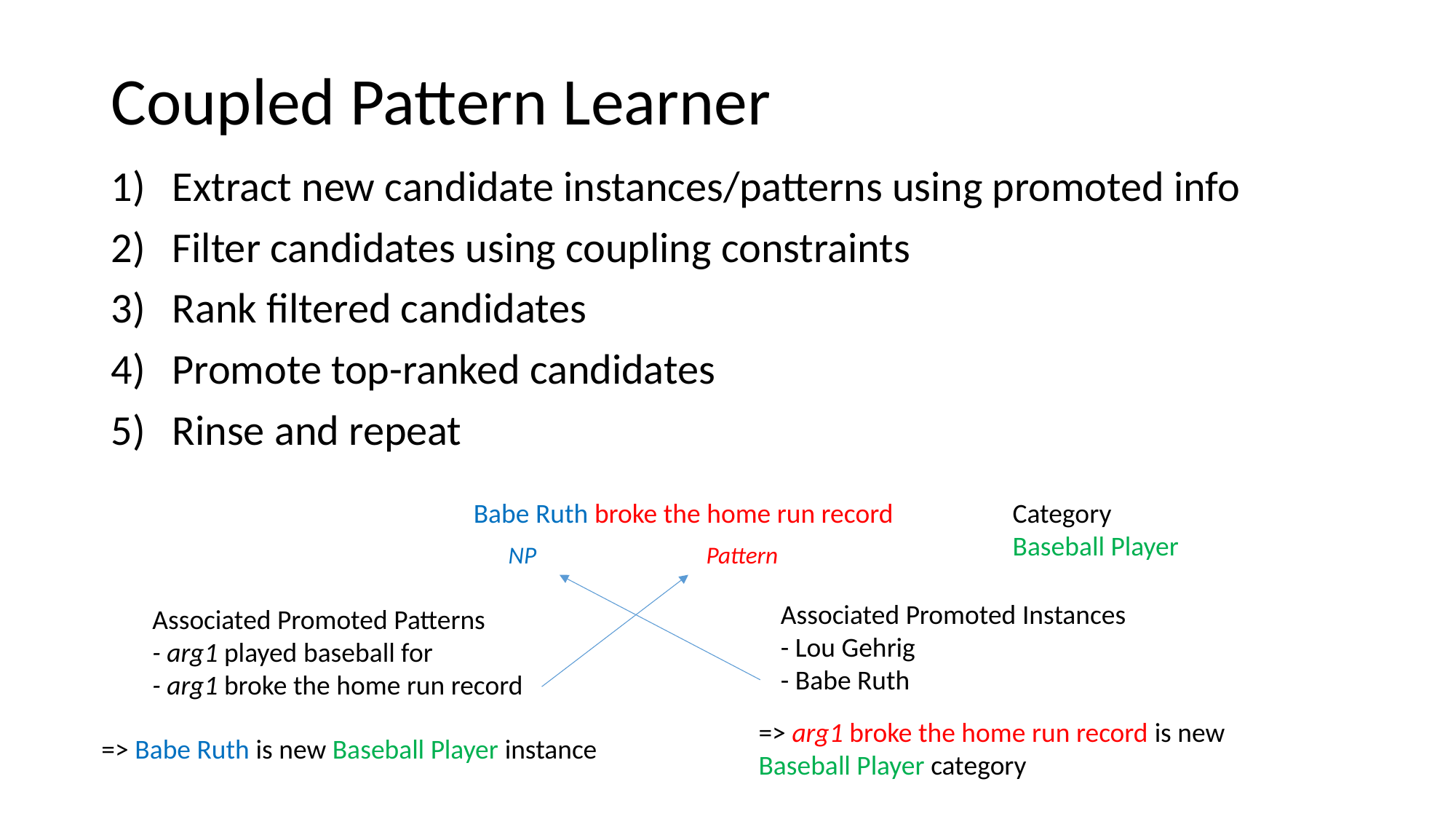

# Coupled Pattern Learner
Extract new candidate instances/patterns using promoted info
Filter candidates using coupling constraints
Rank filtered candidates
Promote top-ranked candidates
Rinse and repeat
Babe Ruth broke the home run record
Category
Baseball Player
NP
Pattern
Associated Promoted Instances
- Lou Gehrig
- Babe Ruth
Associated Promoted Patterns
- arg1 played baseball for
- arg1 broke the home run record
=> arg1 broke the home run record is new Baseball Player category
=> Babe Ruth is new Baseball Player instance